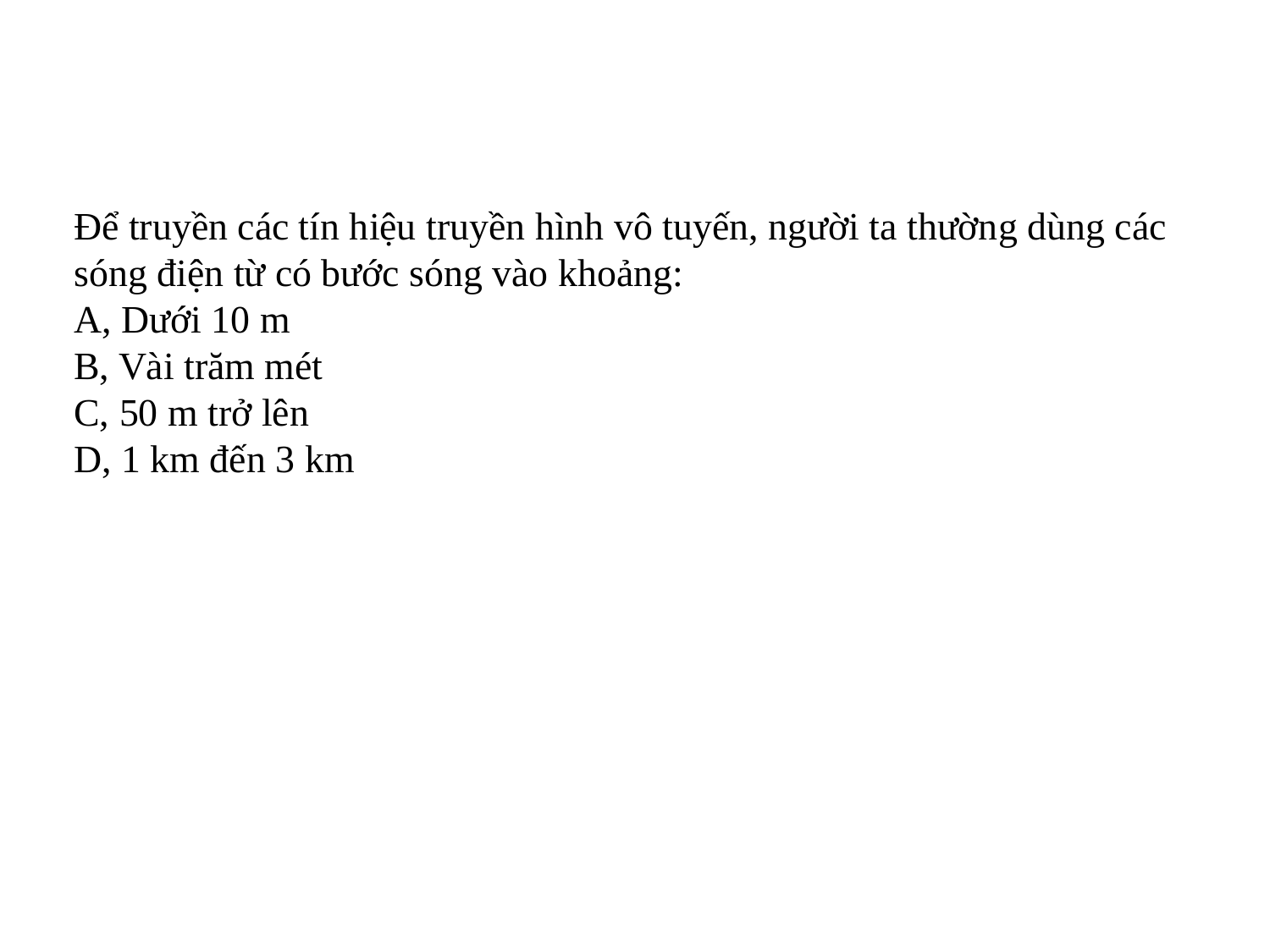

Để truyền các tín hiệu truyền hình vô tuyến, người ta thường dùng các sóng điện từ có bước sóng vào khoảng:
A, Dưới 10 m
B, Vài trăm mét
C, 50 m trở lên
D, 1 km đến 3 km